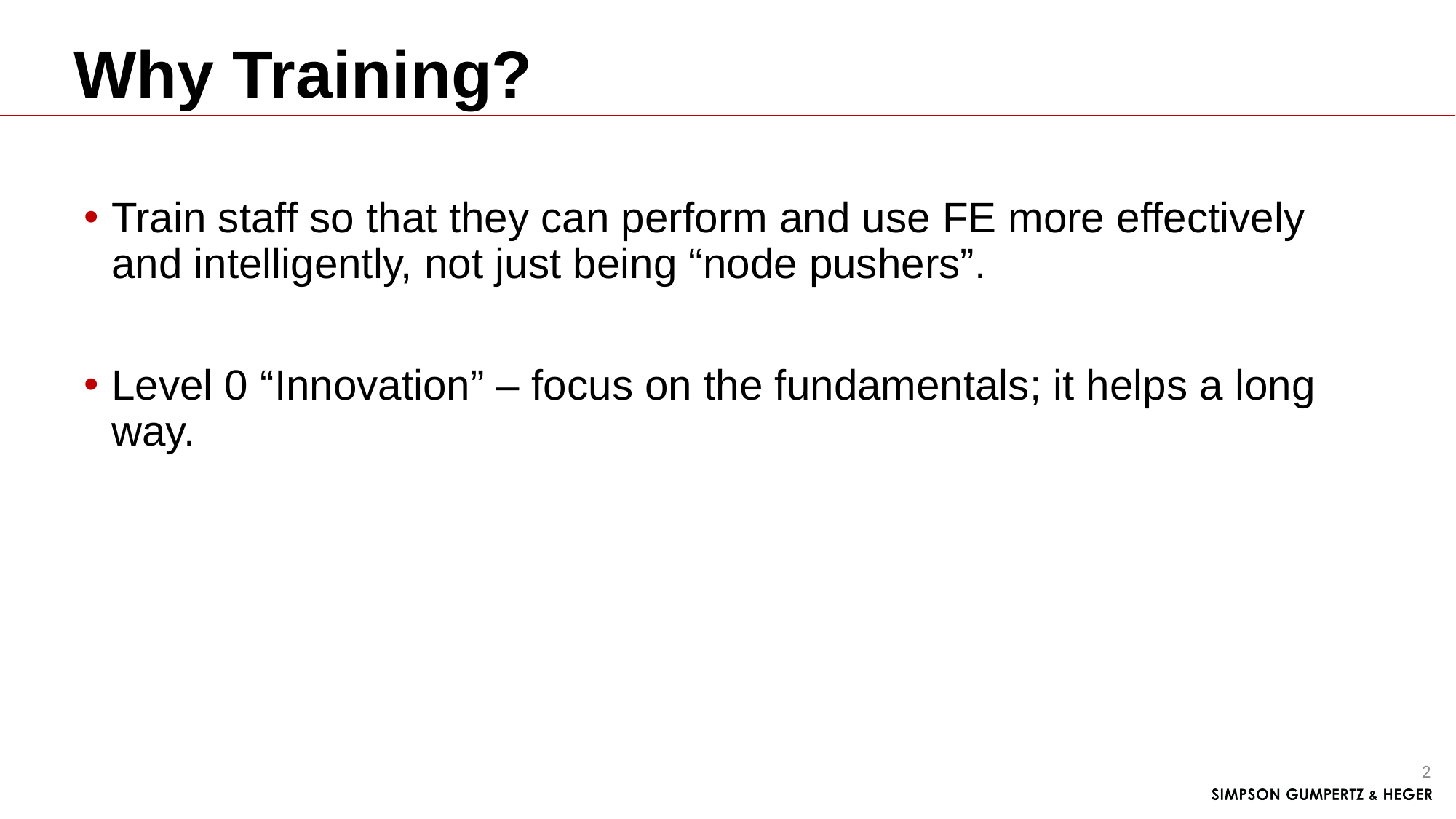

# Why Training?
Train staff so that they can perform and use FE more effectively and intelligently, not just being “node pushers”.

Level 0 “Innovation” – focus on the fundamentals; it helps a long way.